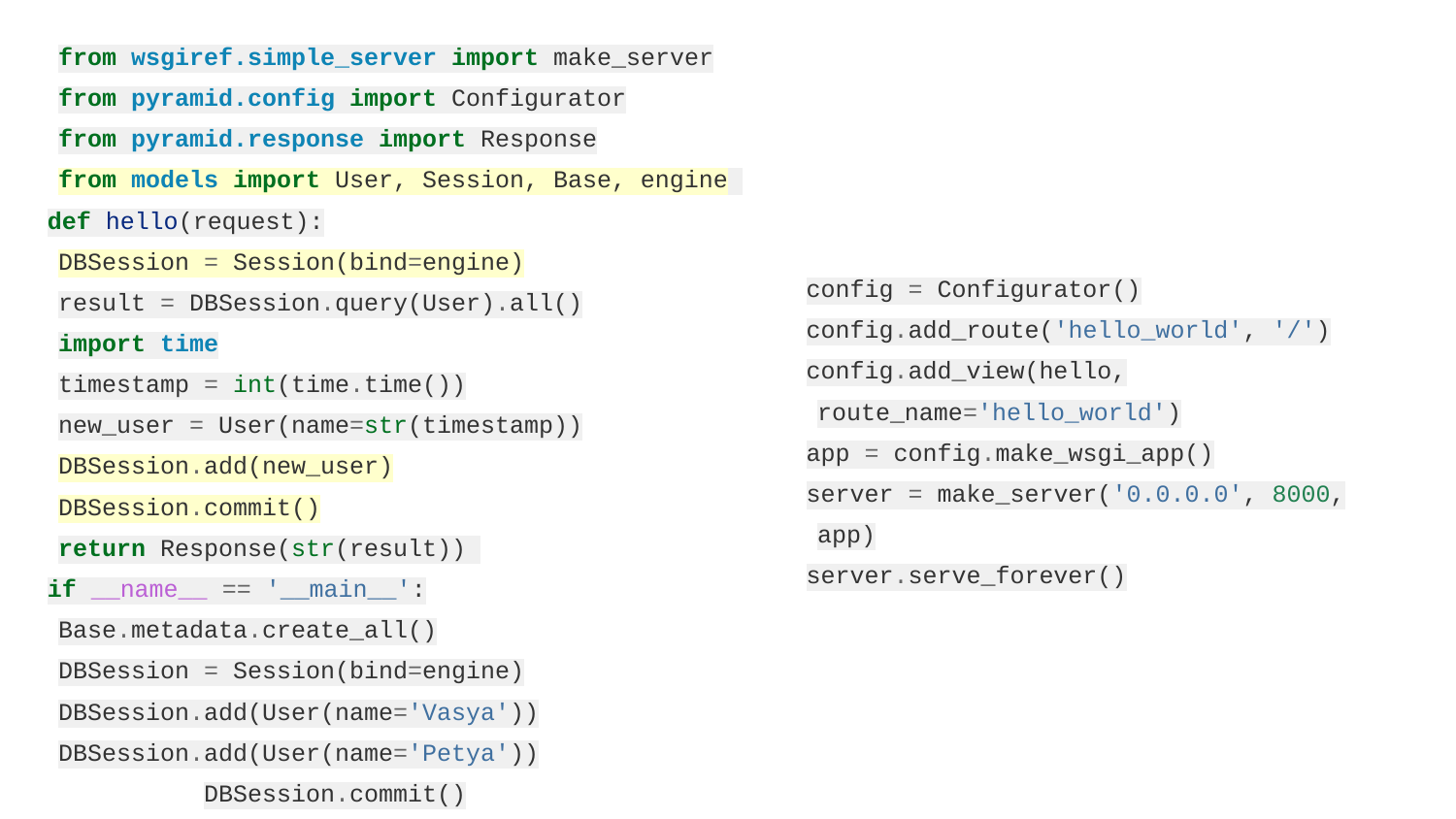

from wsgiref.simple_server import make_server
from pyramid.config import Configurator
from pyramid.response import Response
from models import User, Session, Base, engine
def hello(request):
	DBSession = Session(bind=engine)
	result = DBSession.query(User).all()
	import time
	timestamp = int(time.time())
	new_user = User(name=str(timestamp))
	DBSession.add(new_user)
	DBSession.commit()
	return Response(str(result))
if __name__ == '__main__':
	Base.metadata.create_all()
	DBSession = Session(bind=engine)
	DBSession.add(User(name='Vasya'))
	DBSession.add(User(name='Petya'))
	DBSession.commit()
config = Configurator()
config.add_route('hello_world', '/')
config.add_view(hello, route_name='hello_world')
app = config.make_wsgi_app()
server = make_server('0.0.0.0', 8000, app)
server.serve_forever()